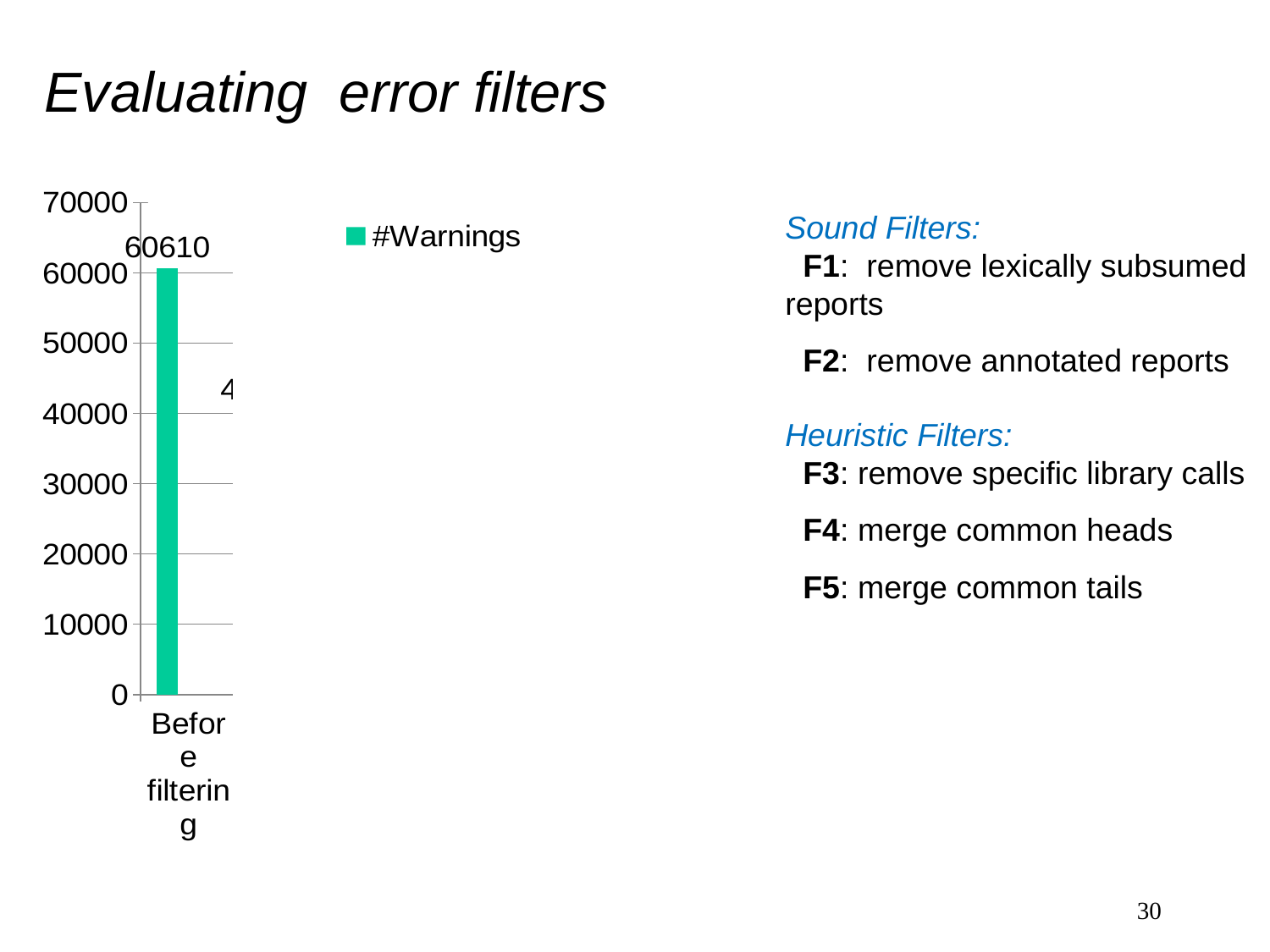

# Evaluating  error filters

### Chart

| Category | #Warnings | Column1 | Column2 |
|---|---|---|---|
| Before filtering | 60610.0 | None | None |
| F 1 | 40440.0 | None | None |
| F 1, 2 | 39753.0 | None | None |
| F 1 - 3 | 37414.0 | None | None |
| F 1 - 4 | 110.0 | None | None |
| F 1 - 5 | 20.0 | None | None |
Sound Filters:
  F1:  remove lexically subsumed reports

  F2:  remove annotated reports

Heuristic Filters:
  F3: remove specific library calls

  F4: merge common heads

  F5: merge common tails

30